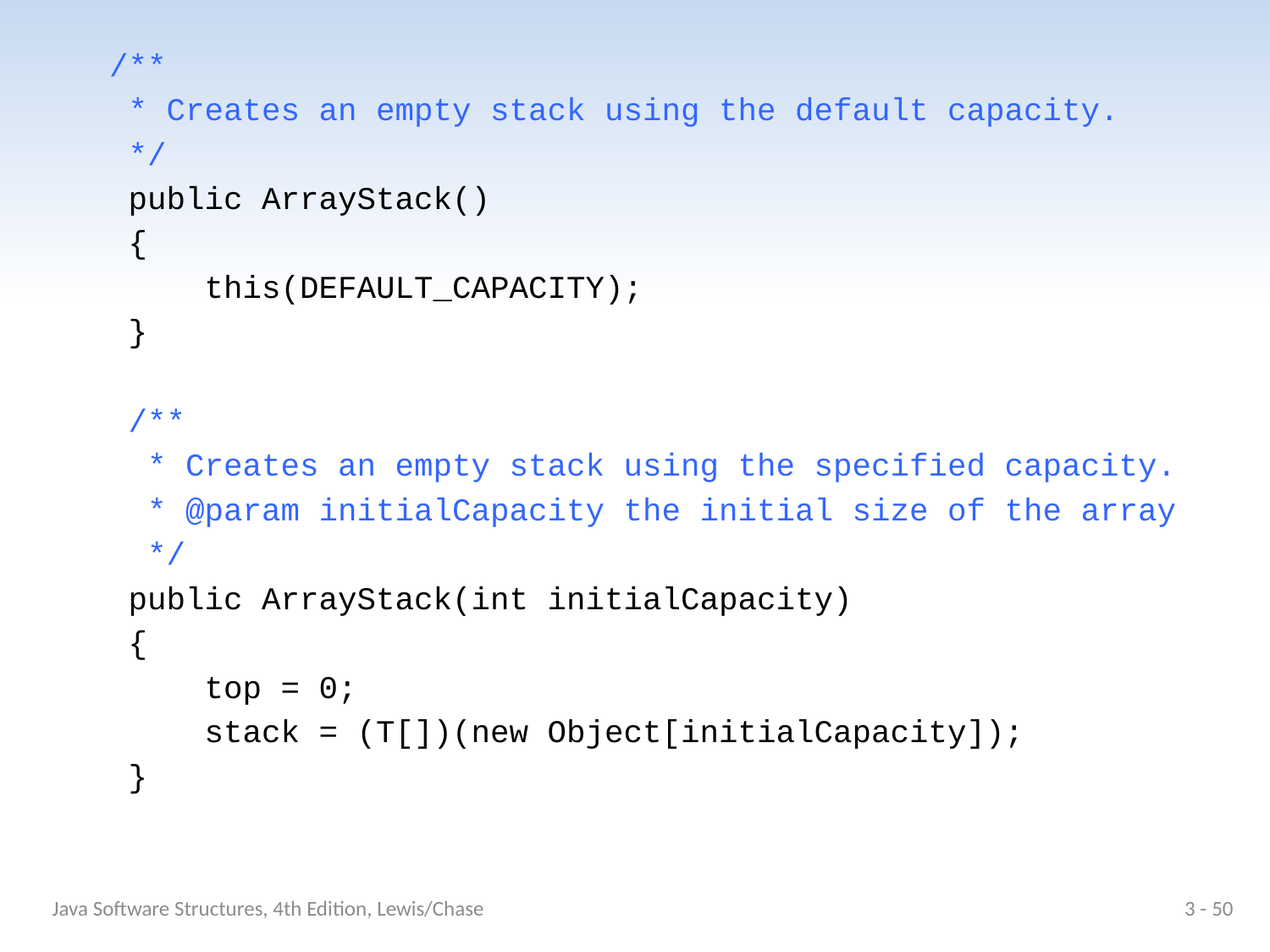

/**
    * Creates an empty stack using the default capacity.
    */
    public ArrayStack()
    {
        this(DEFAULT_CAPACITY);
    }

    /**
     * Creates an empty stack using the specified capacity.
     * @param initialCapacity the initial size of the array
     */
    public ArrayStack(int initialCapacity)
    {
        top = 0;
        stack = (T[])(new Object[initialCapacity]);
    }

Java Software Structures, 4th Edition, Lewis/Chase
3 - 50